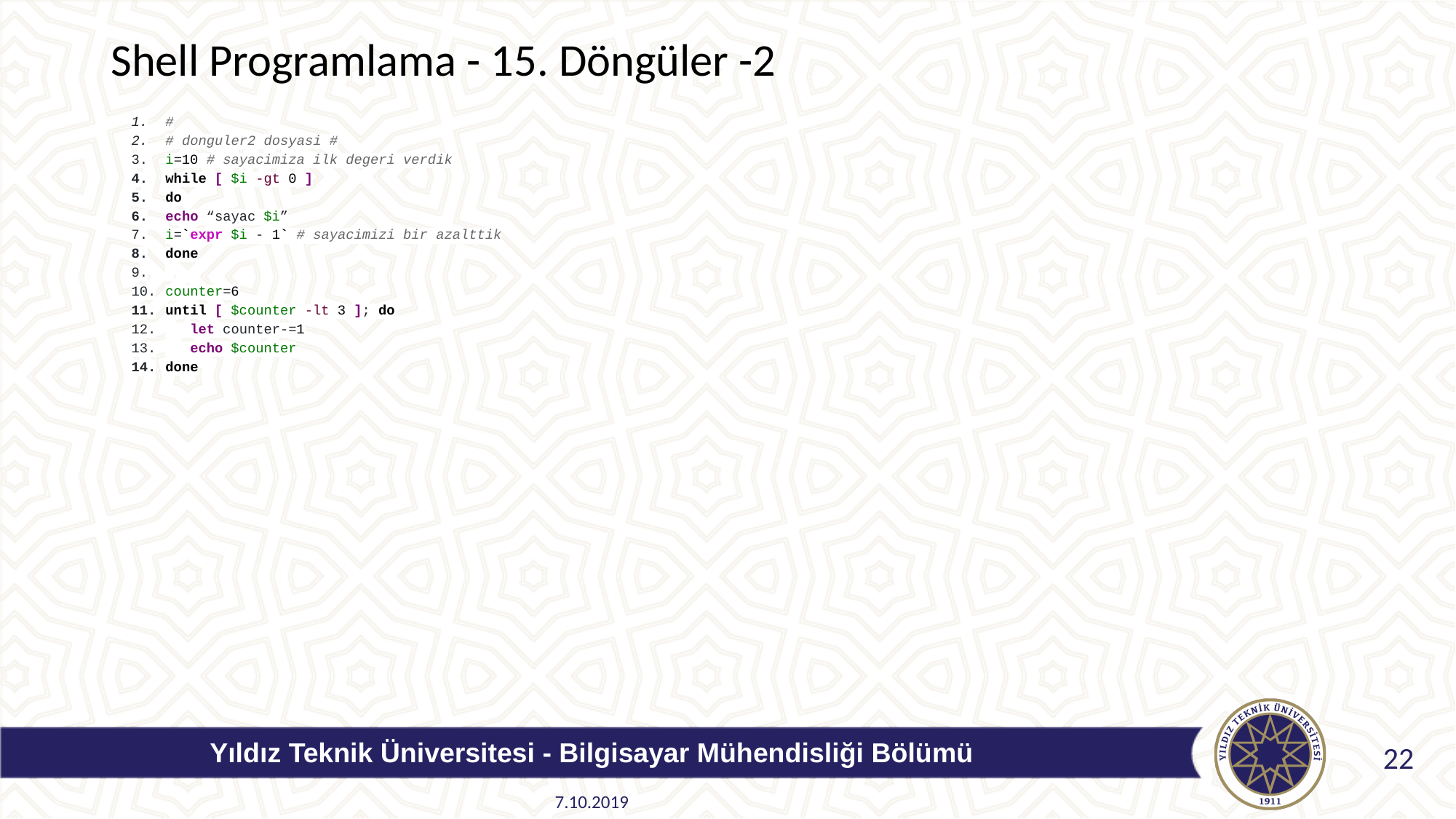

# Shell Programlama - 15. Döngüler -2
#
# donguler2 dosyasi #
i=10 # sayacimiza ilk degeri verdik
while [ $i -gt 0 ]
do
echo “sayac $i”
i=`expr $i - 1` # sayacimizi bir azalttik
done

counter=6
until [ $counter -lt 3 ]; do
   let counter-=1
   echo $counter
done

Yıldız Teknik Üniversitesi - Bilgisayar Mühendisliği Bölümü
22
7.10.2019